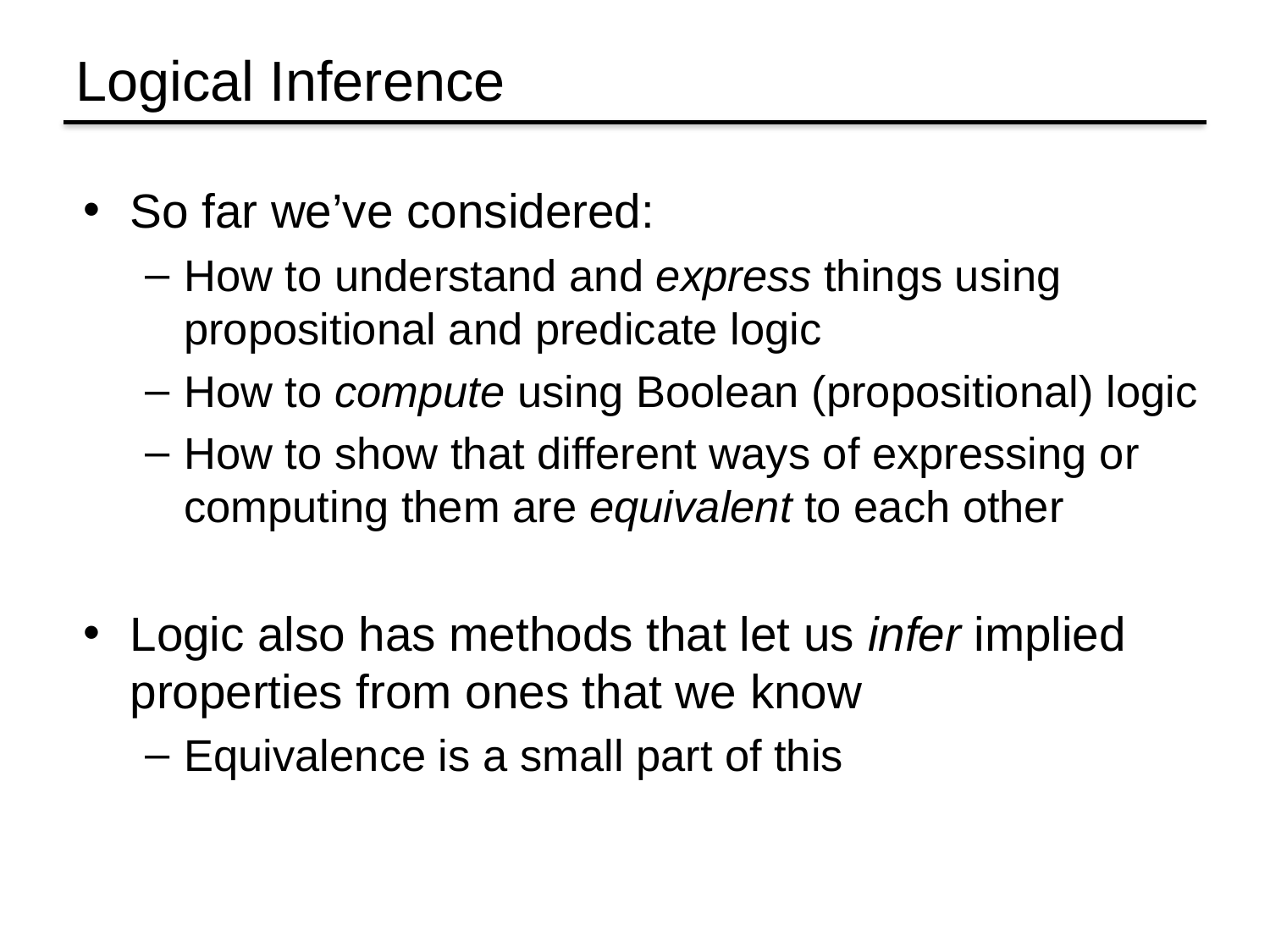

# Logical Inference
So far we’ve considered:
How to understand and express things using propositional and predicate logic
How to compute using Boolean (propositional) logic
How to show that different ways of expressing or computing them are equivalent to each other

Logic also has methods that let us infer implied properties from ones that we know
Equivalence is a small part of this